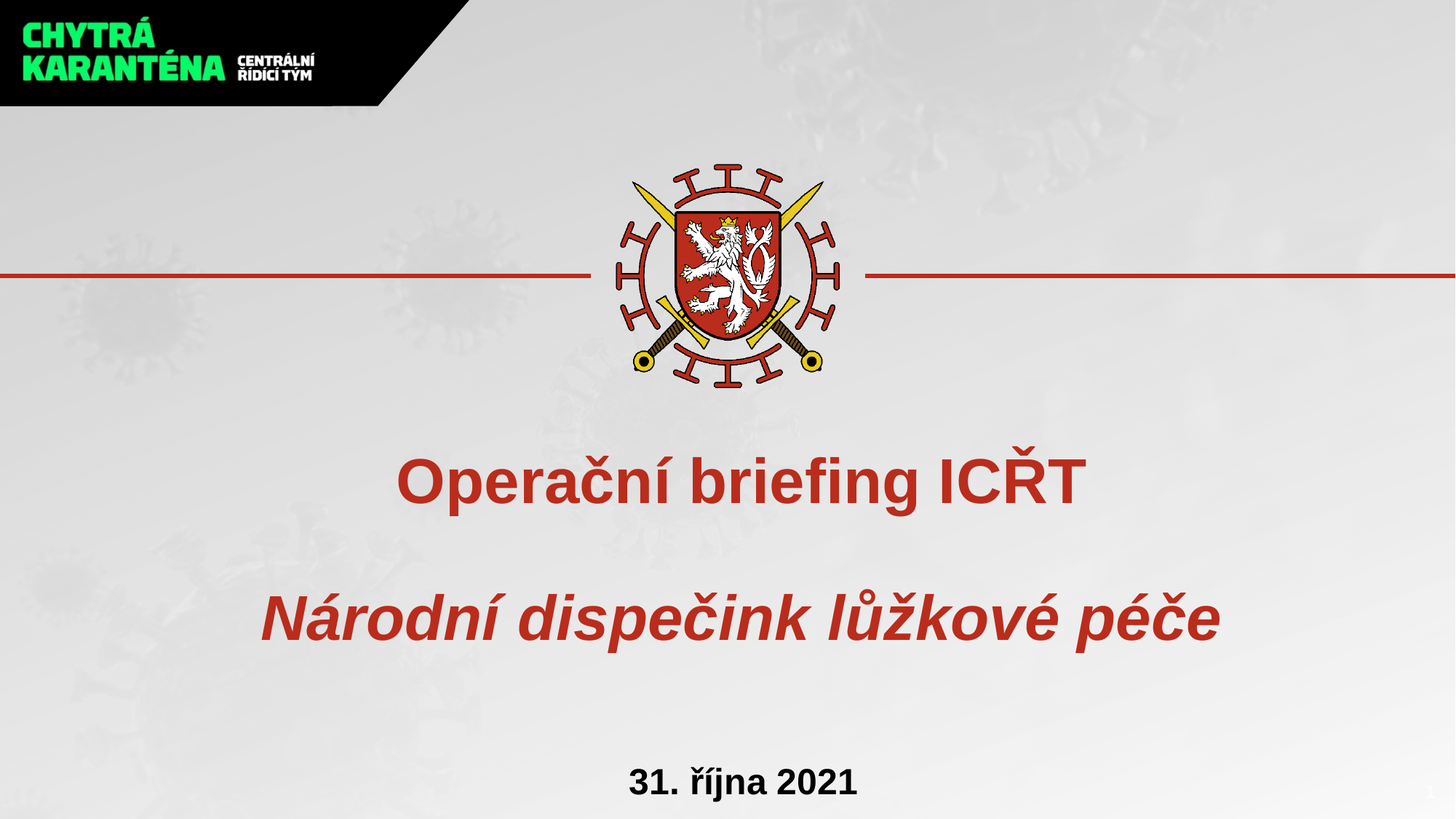

# Operační briefing ICŘT Národní dispečink lůžkové péče
31. října 2021
1